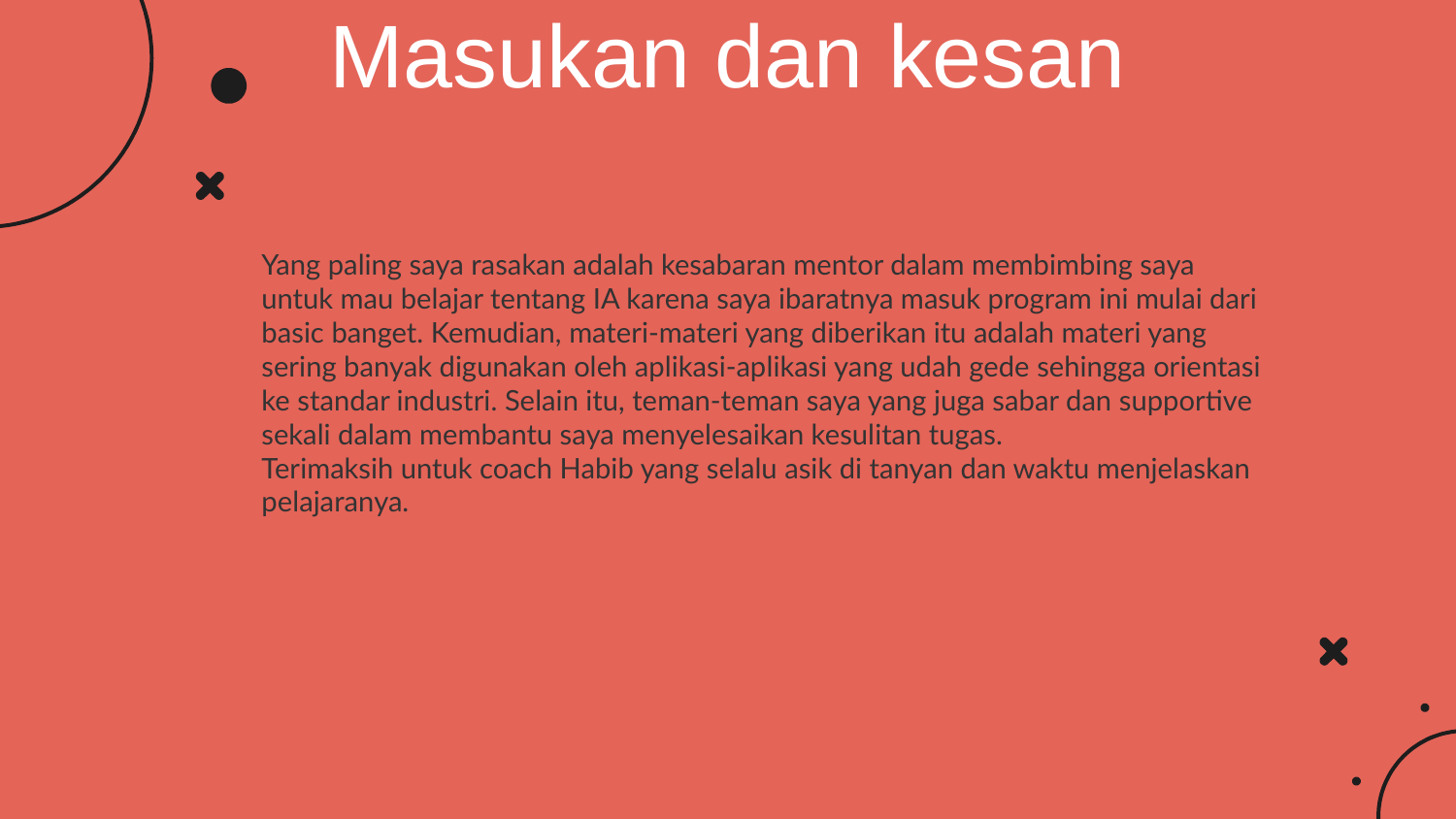

# Masukan dan kesan
Yang paling saya rasakan adalah kesabaran mentor dalam membimbing saya untuk mau belajar tentang IA karena saya ibaratnya masuk program ini mulai dari basic banget. Kemudian, materi-materi yang diberikan itu adalah materi yang sering banyak digunakan oleh aplikasi-aplikasi yang udah gede sehingga orientasi ke standar industri. Selain itu, teman-teman saya yang juga sabar dan supportive sekali dalam membantu saya menyelesaikan kesulitan tugas.
Terimaksih untuk coach Habib yang selalu asik di tanyan dan waktu menjelaskan pelajaranya.